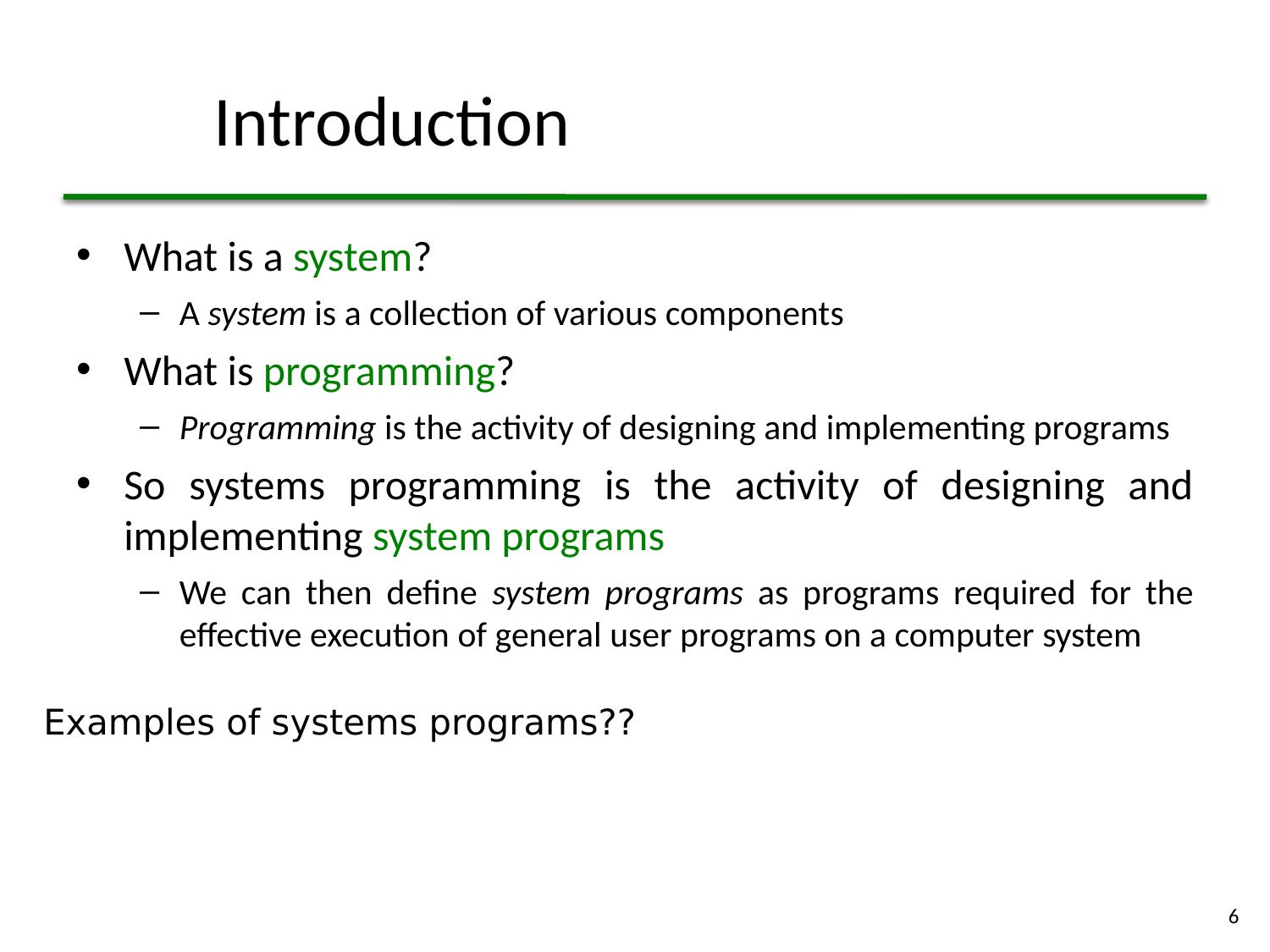

# Introduction
What is a system?
A system is a collection of various components
What is programming?
Programming is the activity of designing and implementing programs
So systems programming is the activity of designing and implementing system programs
We can then define system programs as programs required for the effective execution of general user programs on a computer system
Examples of systems programs??
6